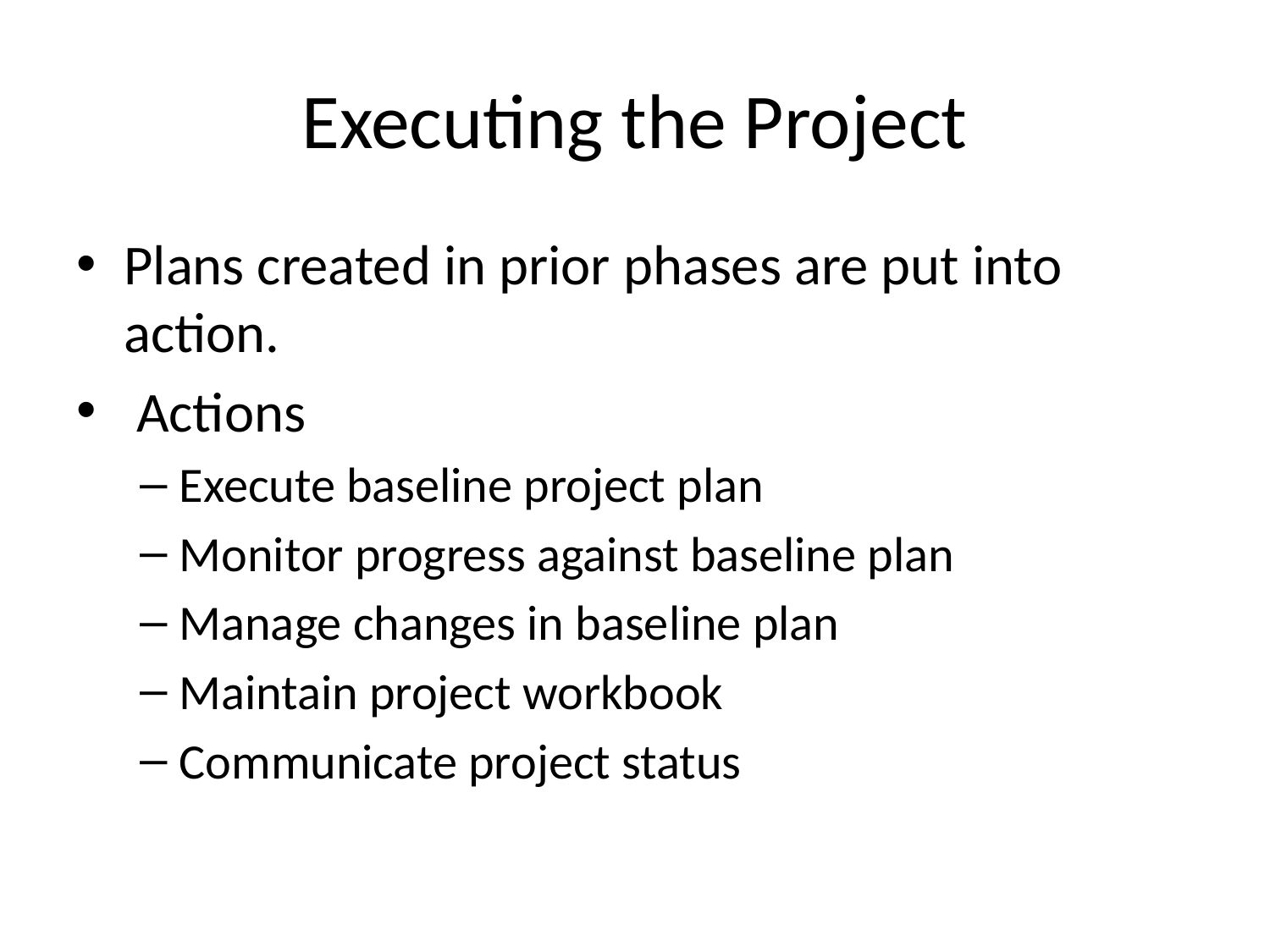

# Executing the Project
Plans created in prior phases are put into action.
 Actions
Execute baseline project plan
Monitor progress against baseline plan
Manage changes in baseline plan
Maintain project workbook
Communicate project status